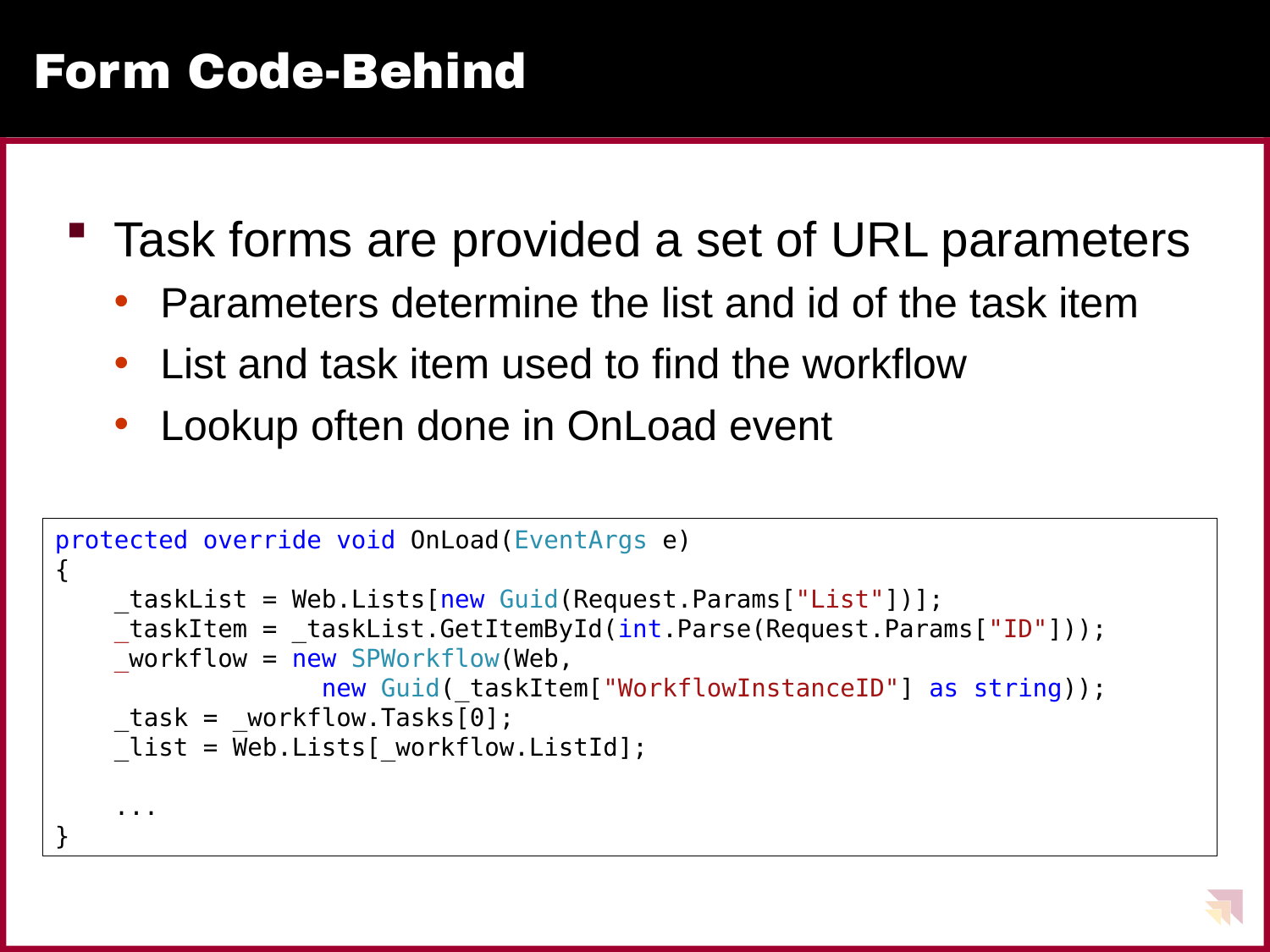

# Form Code-Behind
Task forms are provided a set of URL parameters
Parameters determine the list and id of the task item
List and task item used to find the workflow
Lookup often done in OnLoad event
protected override void OnLoad(EventArgs e)
{
    _taskList = Web.Lists[new Guid(Request.Params["List"])];
    _taskItem = _taskList.GetItemById(int.Parse(Request.Params["ID"]));
    _workflow = new SPWorkflow(Web,
                  new Guid(_taskItem["WorkflowInstanceID"] as string));
    _task = _workflow.Tasks[0];
    _list = Web.Lists[_workflow.ListId];

    ...
}